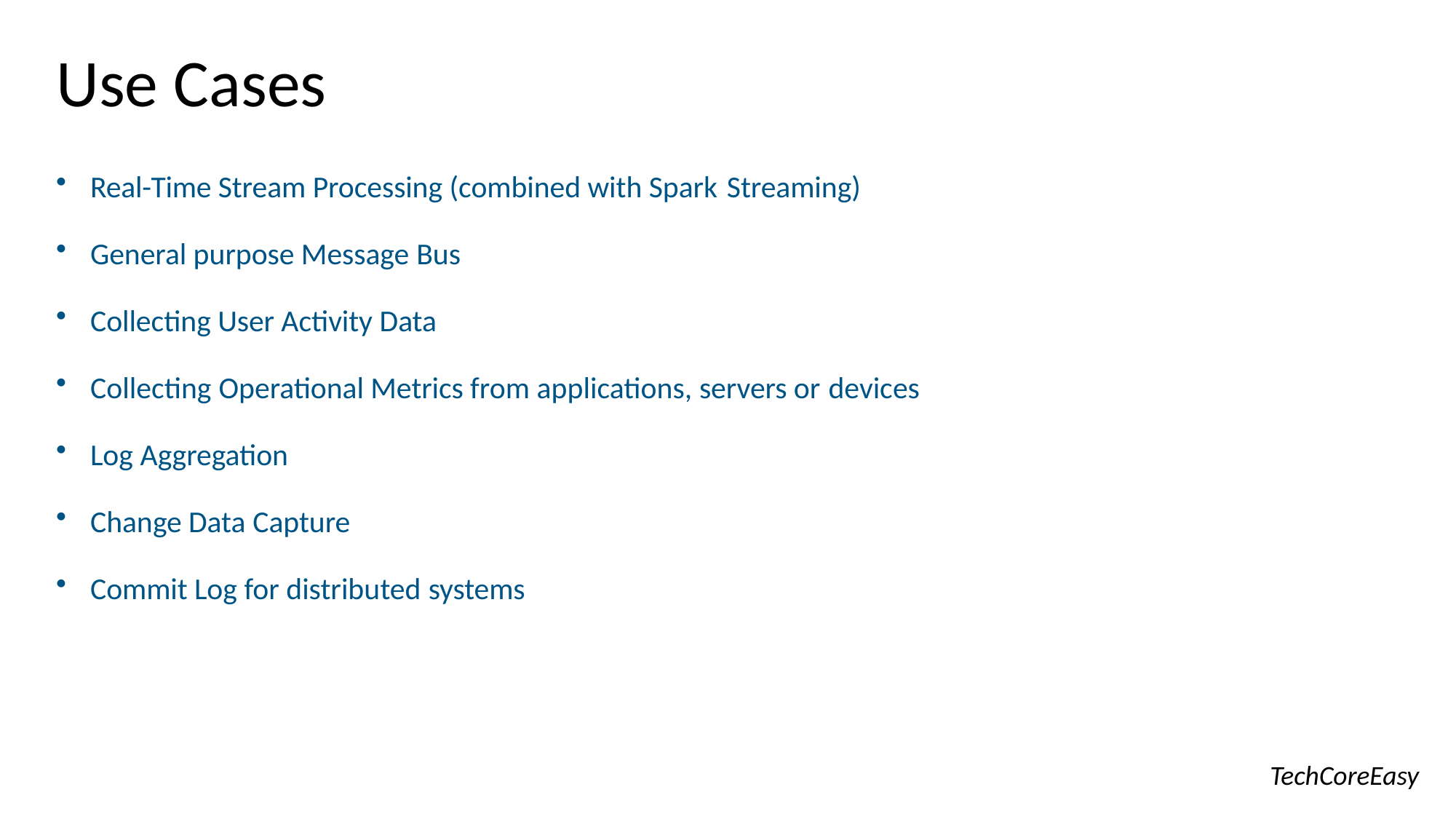

Use Cases
Real-Time Stream Processing (combined with Spark Streaming)
General purpose Message Bus
Collecting User Activity Data
Collecting Operational Metrics from applications, servers or devices
Log Aggregation
Change Data Capture
Commit Log for distributed systems
TechCoreEasy